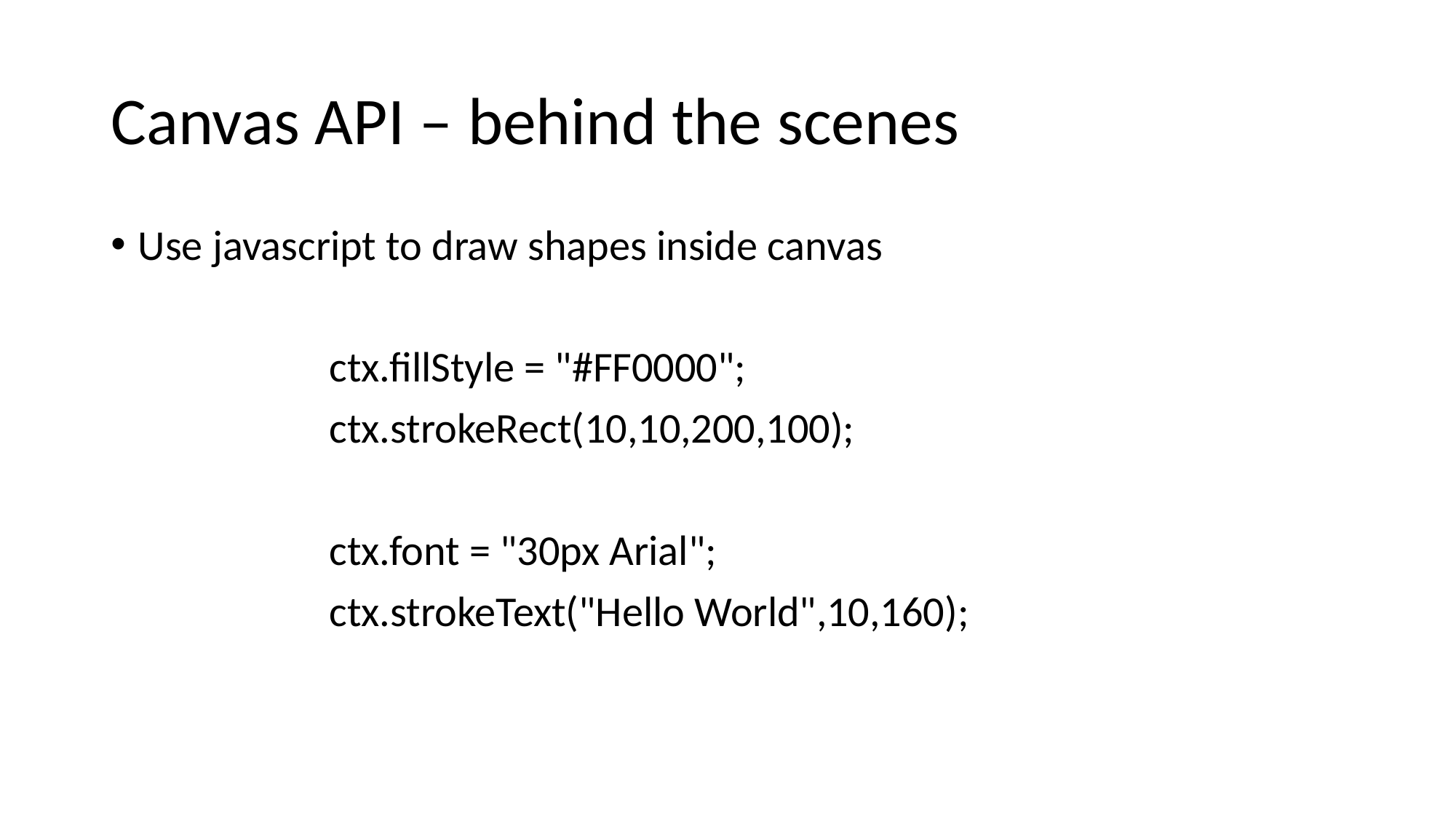

# Canvas API – behind the scenes
Use javascript to draw shapes inside canvas

		ctx.fillStyle = "#FF0000";
		ctx.strokeRect(10,10,200,100);

		ctx.font = "30px Arial";
		ctx.strokeText("Hello World",10,160);